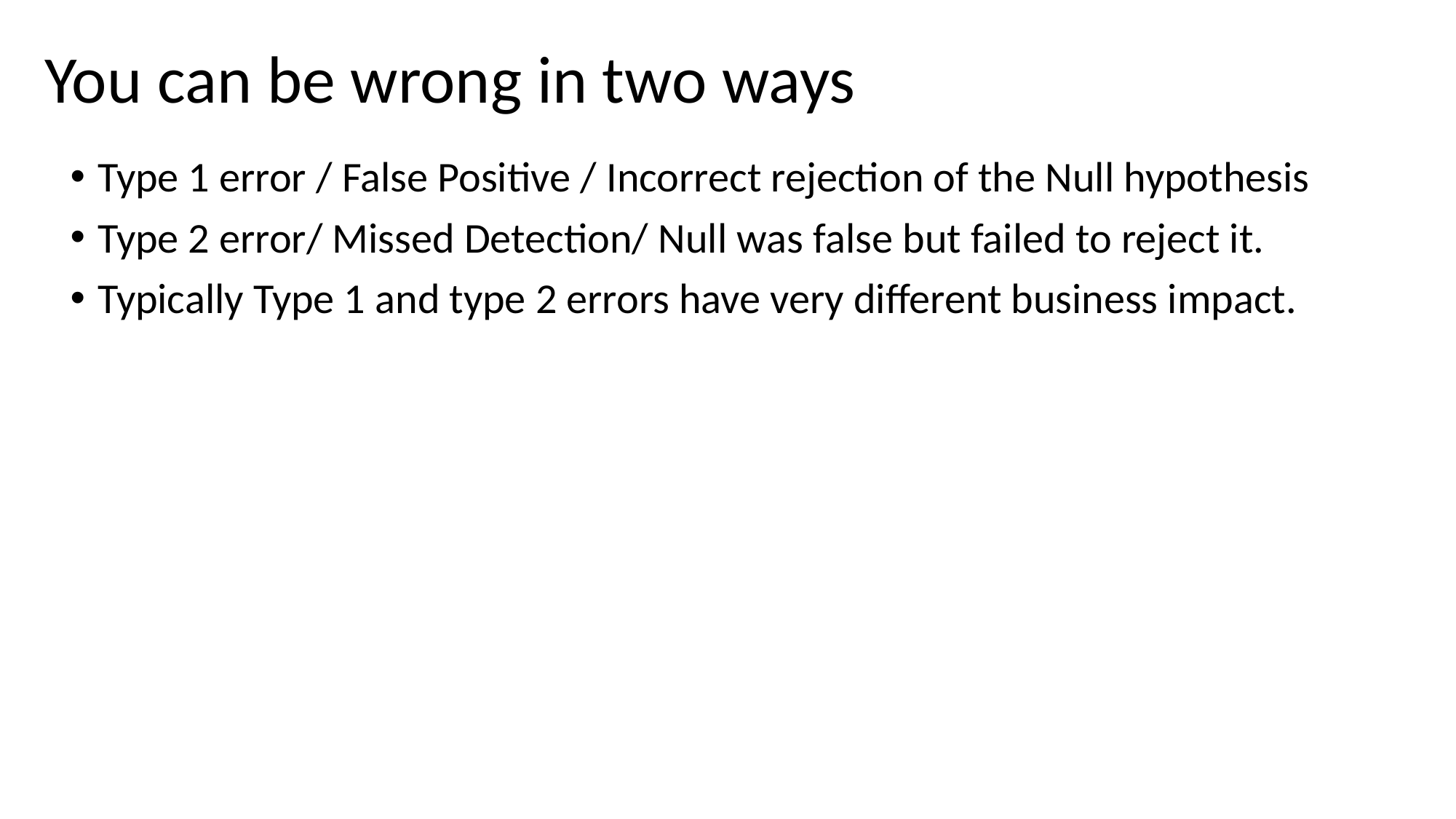

# You can be wrong in two ways
Type 1 error / False Positive / Incorrect rejection of the Null hypothesis
Type 2 error/ Missed Detection/ Null was false but failed to reject it.
Typically Type 1 and type 2 errors have very different business impact.